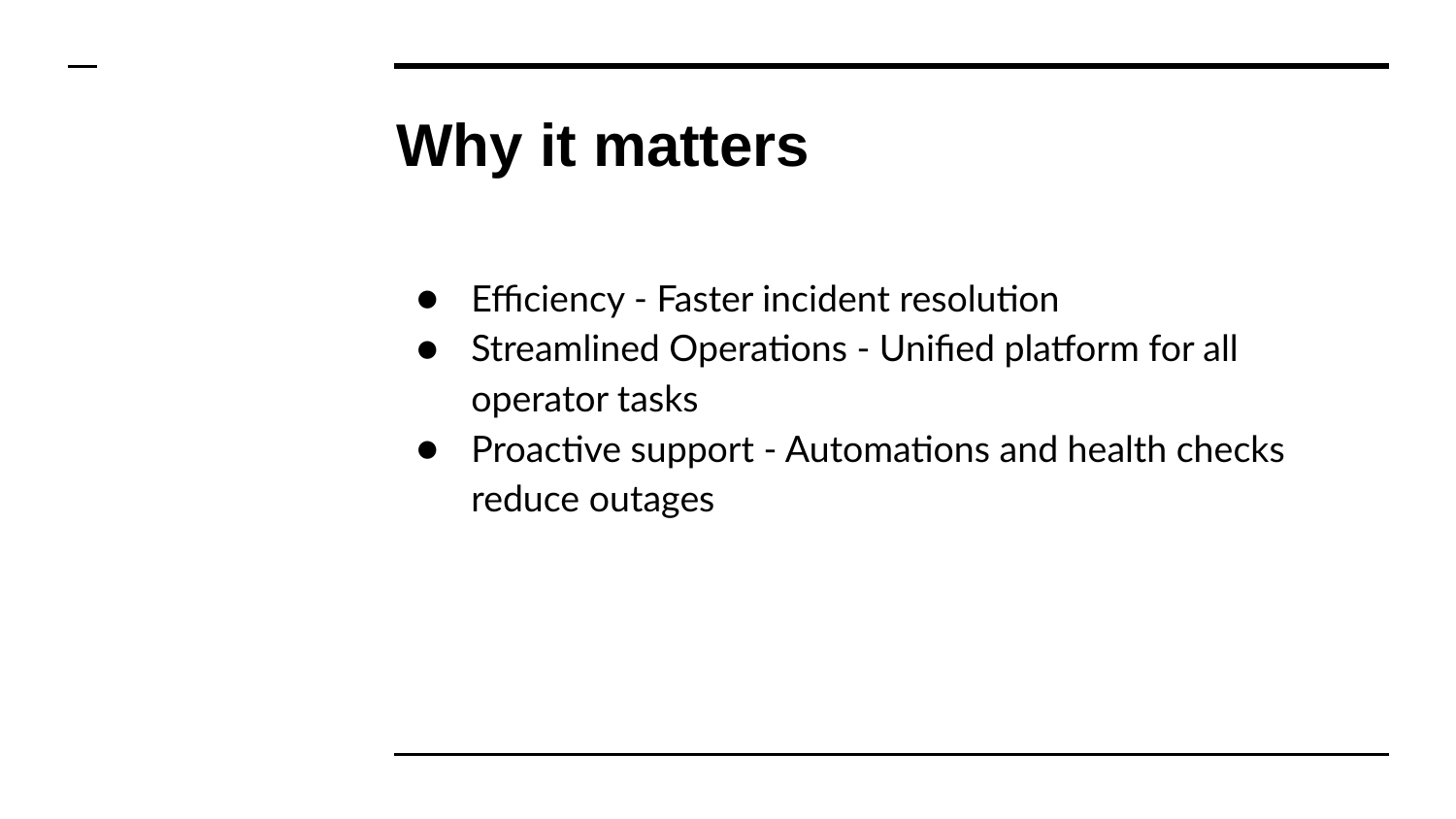

# Why it matters
Efficiency - Faster incident resolution
Streamlined Operations - Unified platform for all operator tasks
Proactive support - Automations and health checks reduce outages